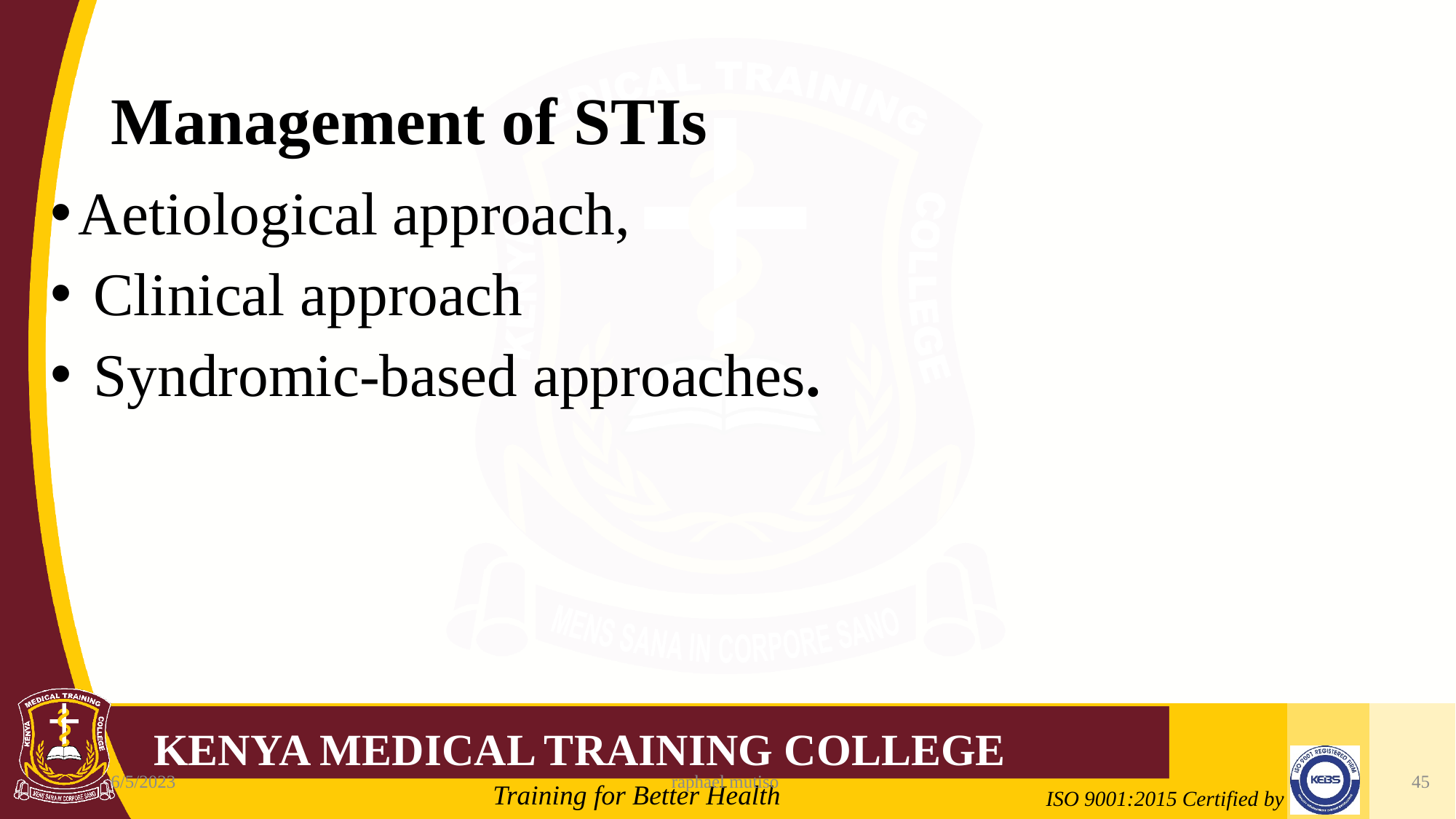

# Management of STIs
Aetiological approach,
 Clinical approach
 Syndromic-based approaches.

6/5/2023
raphael mutiso
45